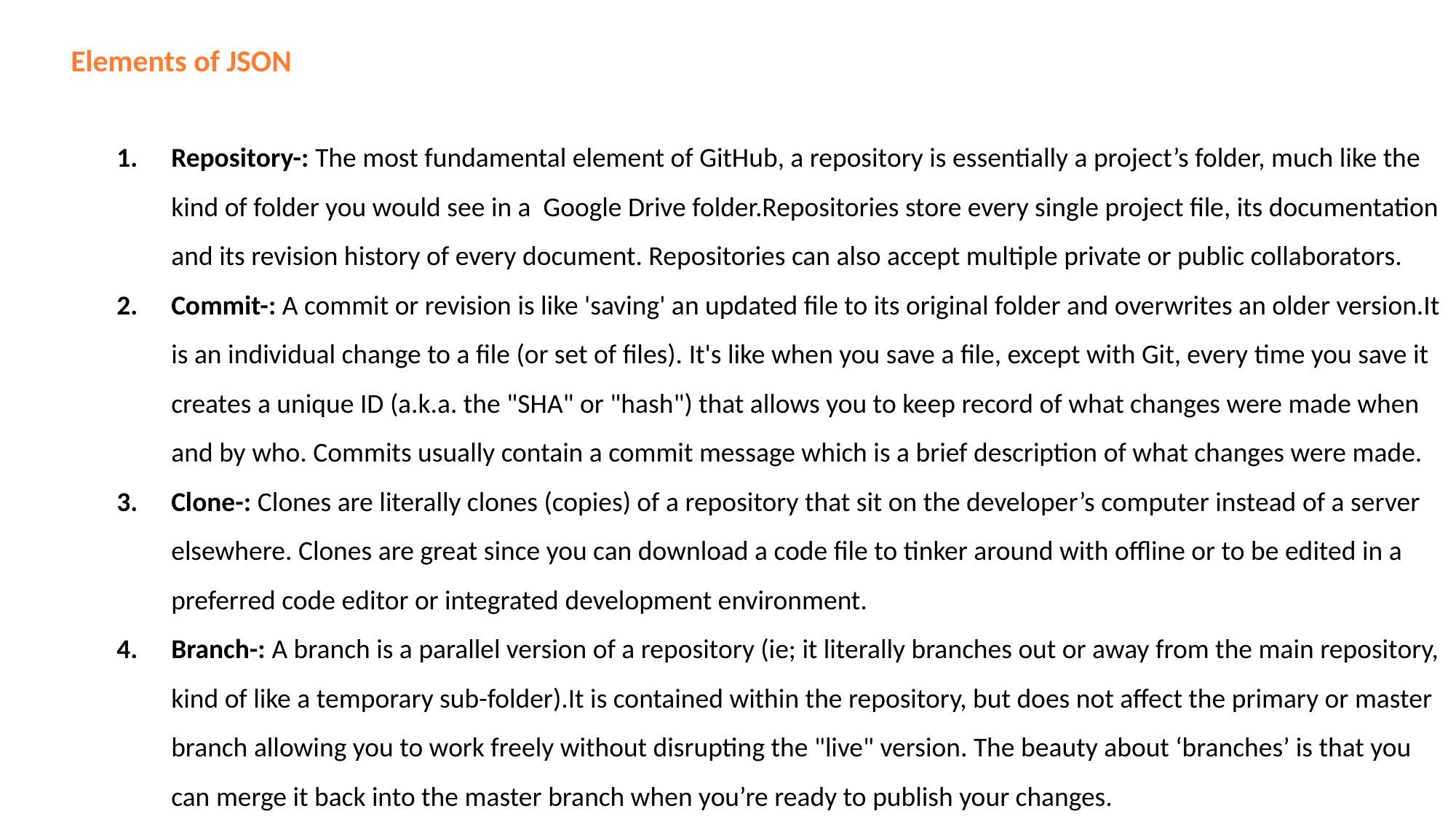

Elements of JSON

Repository-: The most fundamental element of GitHub, a repository is essentially a project’s folder, much like the kind of folder you would see in a  Google Drive folder.Repositories store every single project file, its documentation and its revision history of every document. Repositories can also accept multiple private or public collaborators.
Commit-: A commit or revision is like 'saving' an updated file to its original folder and overwrites an older version.It is an individual change to a file (or set of files). It's like when you save a file, except with Git, every time you save it creates a unique ID (a.k.a. the "SHA" or "hash") that allows you to keep record of what changes were made when and by who. Commits usually contain a commit message which is a brief description of what changes were made.
Clone-: Clones are literally clones (copies) of a repository that sit on the developer’s computer instead of a server elsewhere. Clones are great since you can download a code file to tinker around with offline or to be edited in a preferred code editor or integrated development environment.
Branch-: A branch is a parallel version of a repository (ie; it literally branches out or away from the main repository, kind of like a temporary sub-folder).It is contained within the repository, but does not affect the primary or master branch allowing you to work freely without disrupting the "live" version. The beauty about ‘branches’ is that you can merge it back into the master branch when you’re ready to publish your changes.